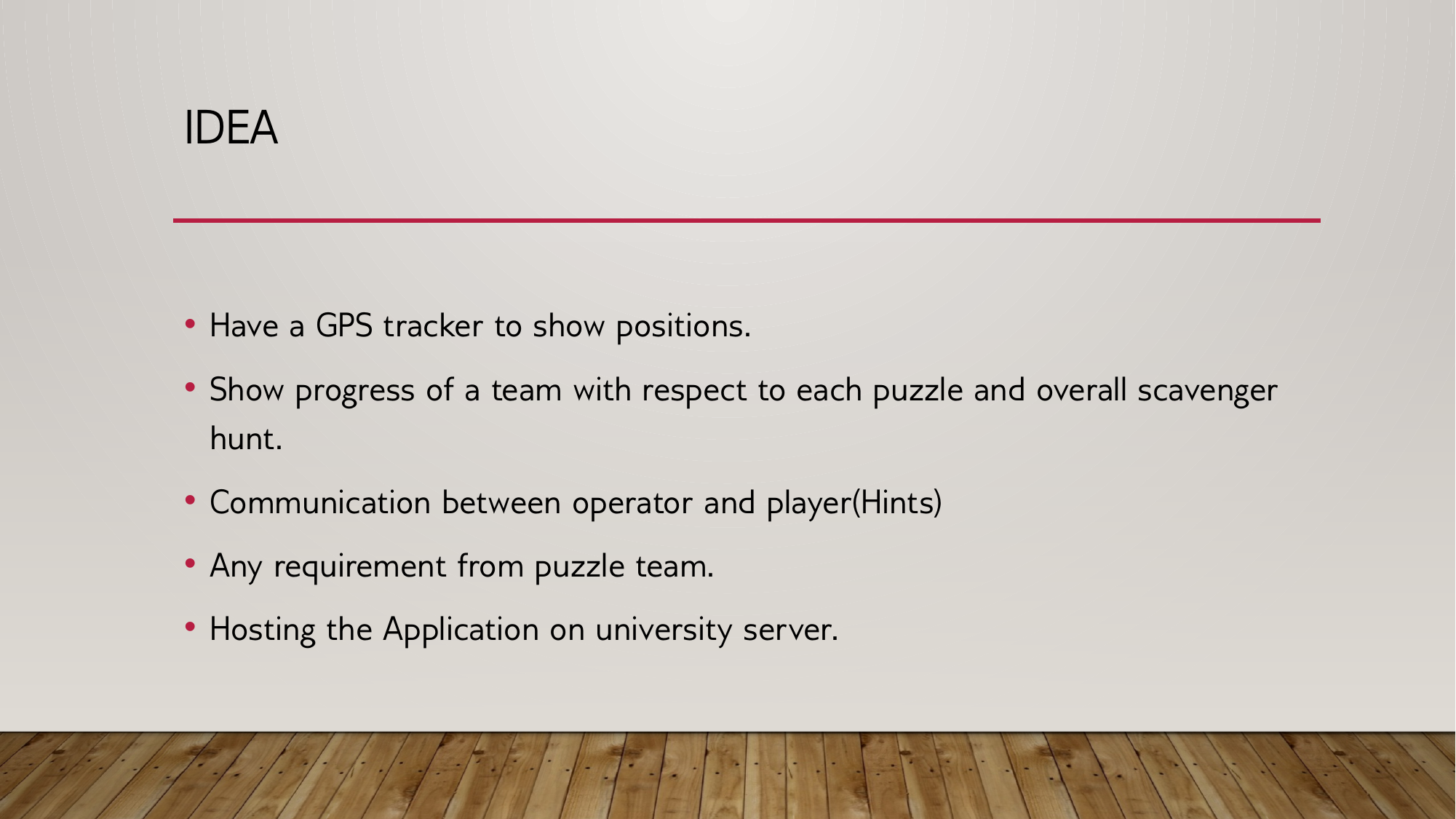

# IDEA

Have a GPS tracker to show positions.
Show progress of a team with respect to each puzzle and overall scavenger hunt.
Communication between operator and player(Hints)
Any requirement from puzzle team.
Hosting the Application on university server.